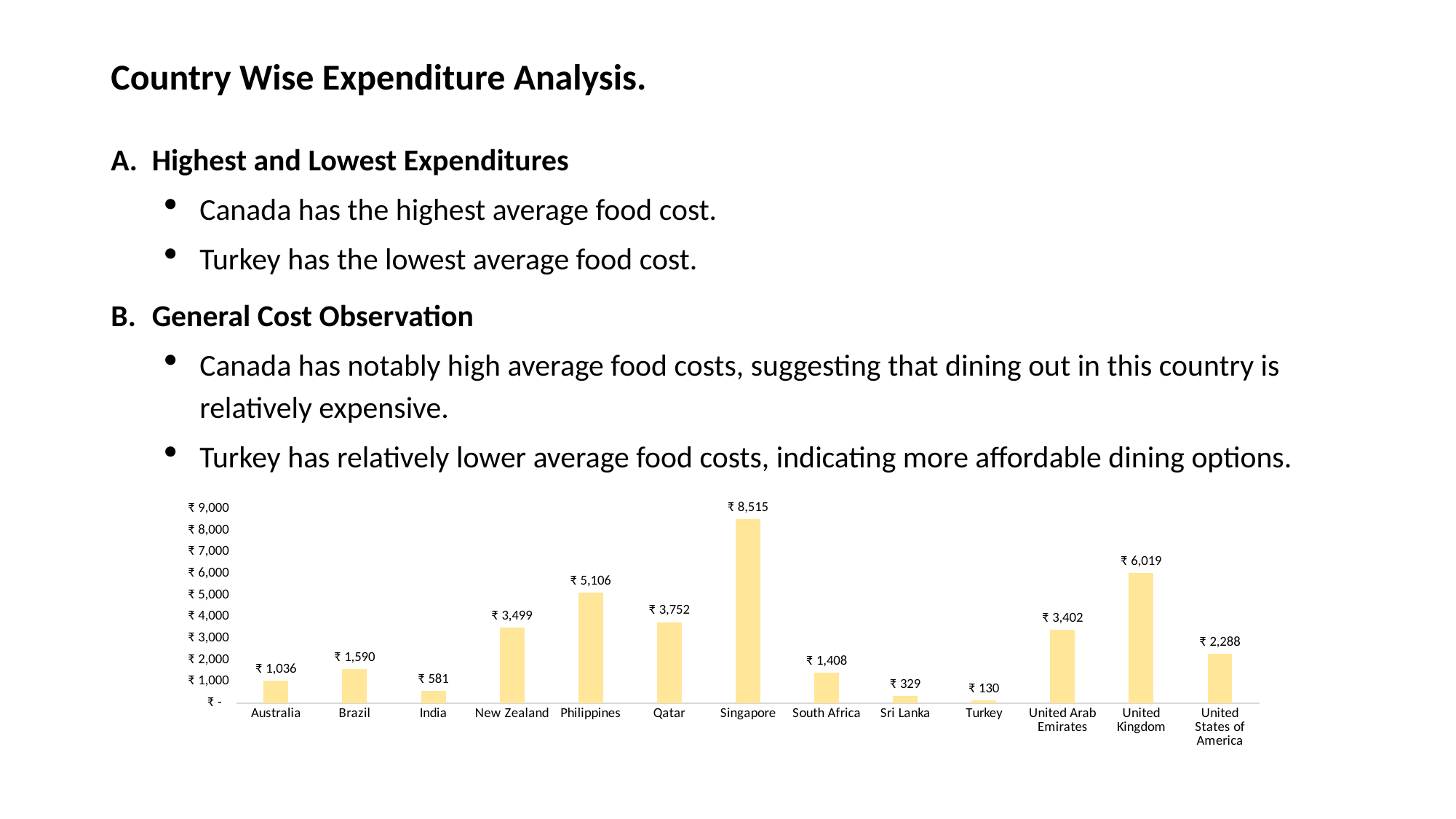

# Country Wise Expenditure Analysis.
Highest and Lowest Expenditures
Canada has the highest average food cost.
Turkey has the lowest average food cost.
General Cost Observation
Canada has notably high average food costs, suggesting that dining out in this country is relatively expensive.
Turkey has relatively lower average food costs, indicating more affordable dining options.

### Chart

| Category | Total |
|---|---|
| Australia | 1035.88 |
| Brazil | 1590.2999999999997 |
| India | 581.1745334796926 |
| New Zealand | 3499.375 |
| Philippines | 5106.0 |
| Qatar | 3752.1 |
| Singapore | 8515.375 |
| South Africa | 1407.857142857143 |
| Sri Lanka | 329.3333333333333 |
| Turkey | 130.0 |
| United Arab Emirates | 3402.1312500000004 |
| United Kingdom | 6018.866666666666 |
| United States of America | 2288.014545454547 |